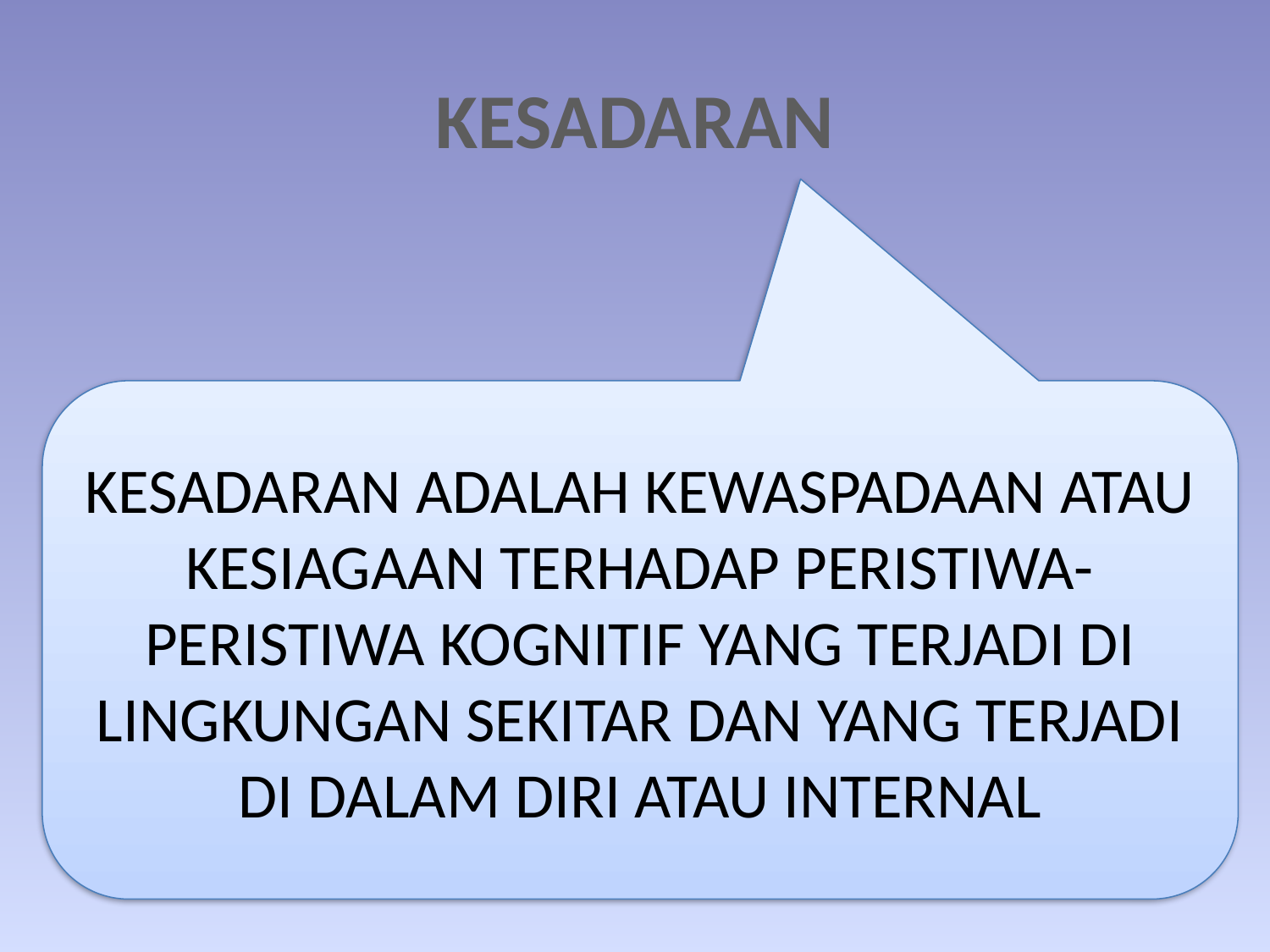

# KESADARAN
KESADARAN ADALAH KEWASPADAAN ATAU KESIAGAAN TERHADAP PERISTIWA-PERISTIWA KOGNITIF YANG TERJADI DI LINGKUNGAN SEKITAR DAN YANG TERJADI DI DALAM DIRI ATAU INTERNAL